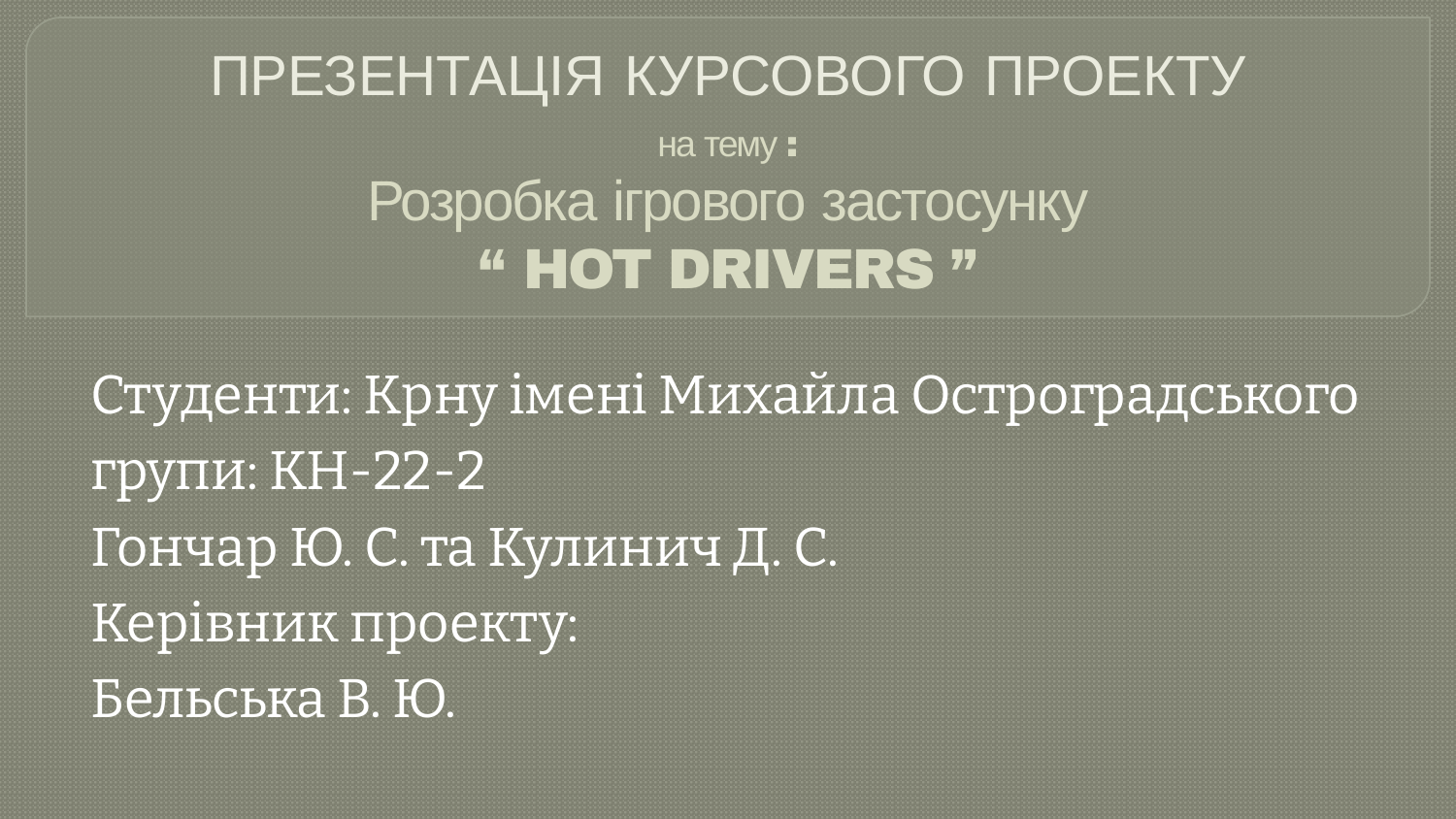

ПРЕЗЕНТАЦІЯ КУРСОВОГО ПРОЕКТУ
на тему :
Розробка ігрового застосунку
“ HOT DRIVERS ”
Студенти: Крну імені Михайла Остроградського
групи: КН-22-2
Гончар Ю. С. та Кулинич Д. С.
Керівник проекту:
Бельська В. Ю.